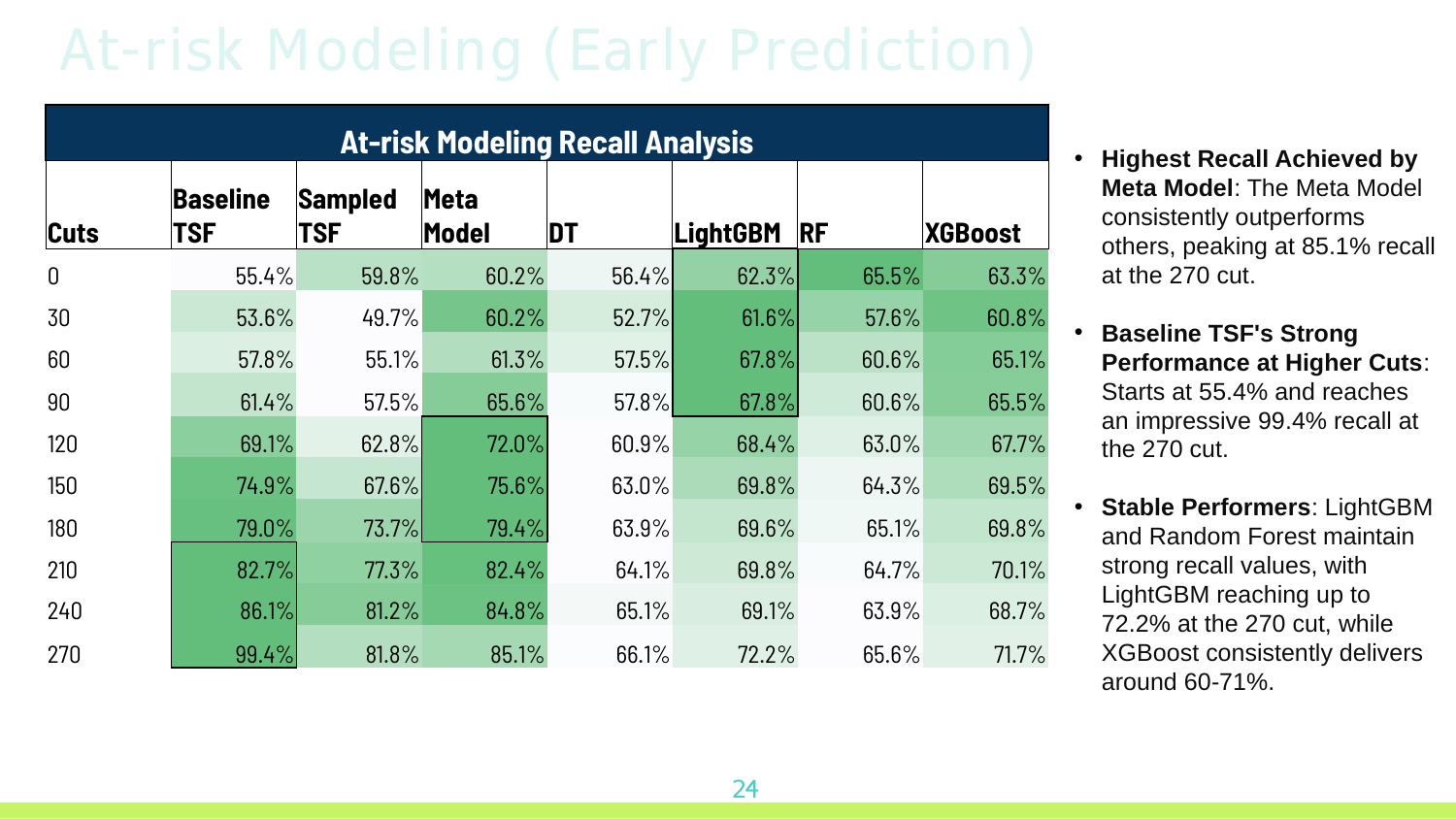

At-risk Modeling (Early Prediction)
| At-risk Modeling Recall Analysis |  |  |  |  |  |  |  |
| --- | --- | --- | --- | --- | --- | --- | --- |
| Cuts | Baseline TSF | Sampled TSF | Meta Model | DT | LightGBM | RF | XGBoost |
| 0 | 55.4% | 59.8% | 60.2% | 56.4% | 62.3% | 65.5% | 63.3% |
| 30 | 53.6% | 49.7% | 60.2% | 52.7% | 61.6% | 57.6% | 60.8% |
| 60 | 57.8% | 55.1% | 61.3% | 57.5% | 67.8% | 60.6% | 65.1% |
| 90 | 61.4% | 57.5% | 65.6% | 57.8% | 67.8% | 60.6% | 65.5% |
| 120 | 69.1% | 62.8% | 72.0% | 60.9% | 68.4% | 63.0% | 67.7% |
| 150 | 74.9% | 67.6% | 75.6% | 63.0% | 69.8% | 64.3% | 69.5% |
| 180 | 79.0% | 73.7% | 79.4% | 63.9% | 69.6% | 65.1% | 69.8% |
| 210 | 82.7% | 77.3% | 82.4% | 64.1% | 69.8% | 64.7% | 70.1% |
| 240 | 86.1% | 81.2% | 84.8% | 65.1% | 69.1% | 63.9% | 68.7% |
| 270 | 99.4% | 81.8% | 85.1% | 66.1% | 72.2% | 65.6% | 71.7% |
Highest Recall Achieved by Meta Model: The Meta Model consistently outperforms others, peaking at 85.1% recall at the 270 cut.

Baseline TSF's Strong Performance at Higher Cuts: Starts at 55.4% and reaches an impressive 99.4% recall at the 270 cut.

Stable Performers: LightGBM and Random Forest maintain strong recall values, with LightGBM reaching up to 72.2% at the 270 cut, while XGBoost consistently delivers around 60-71%.

24